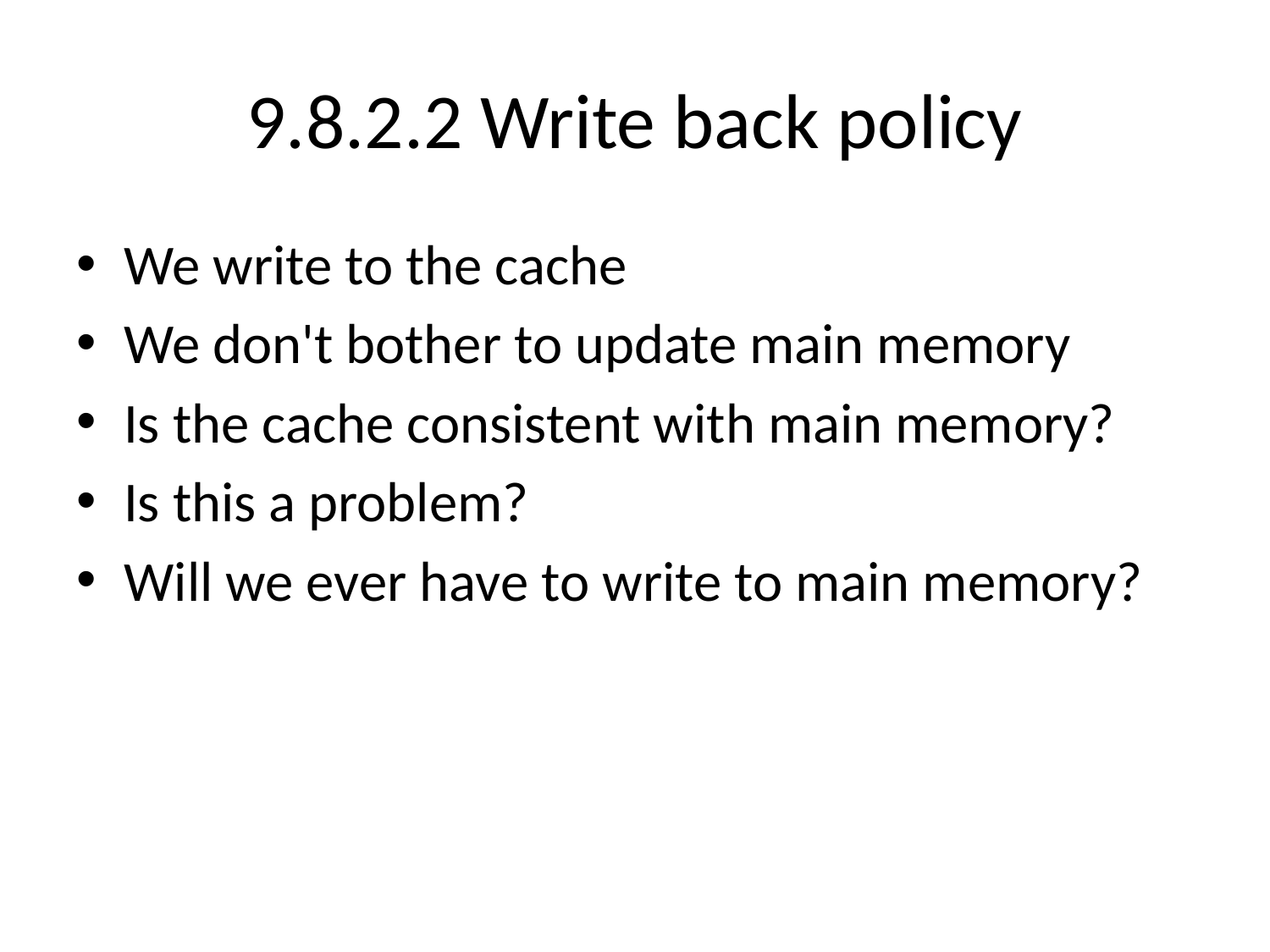

# 9.8.2.2 Write back policy
We write to the cache
We don't bother to update main memory
Is the cache consistent with main memory?
Is this a problem?
Will we ever have to write to main memory?